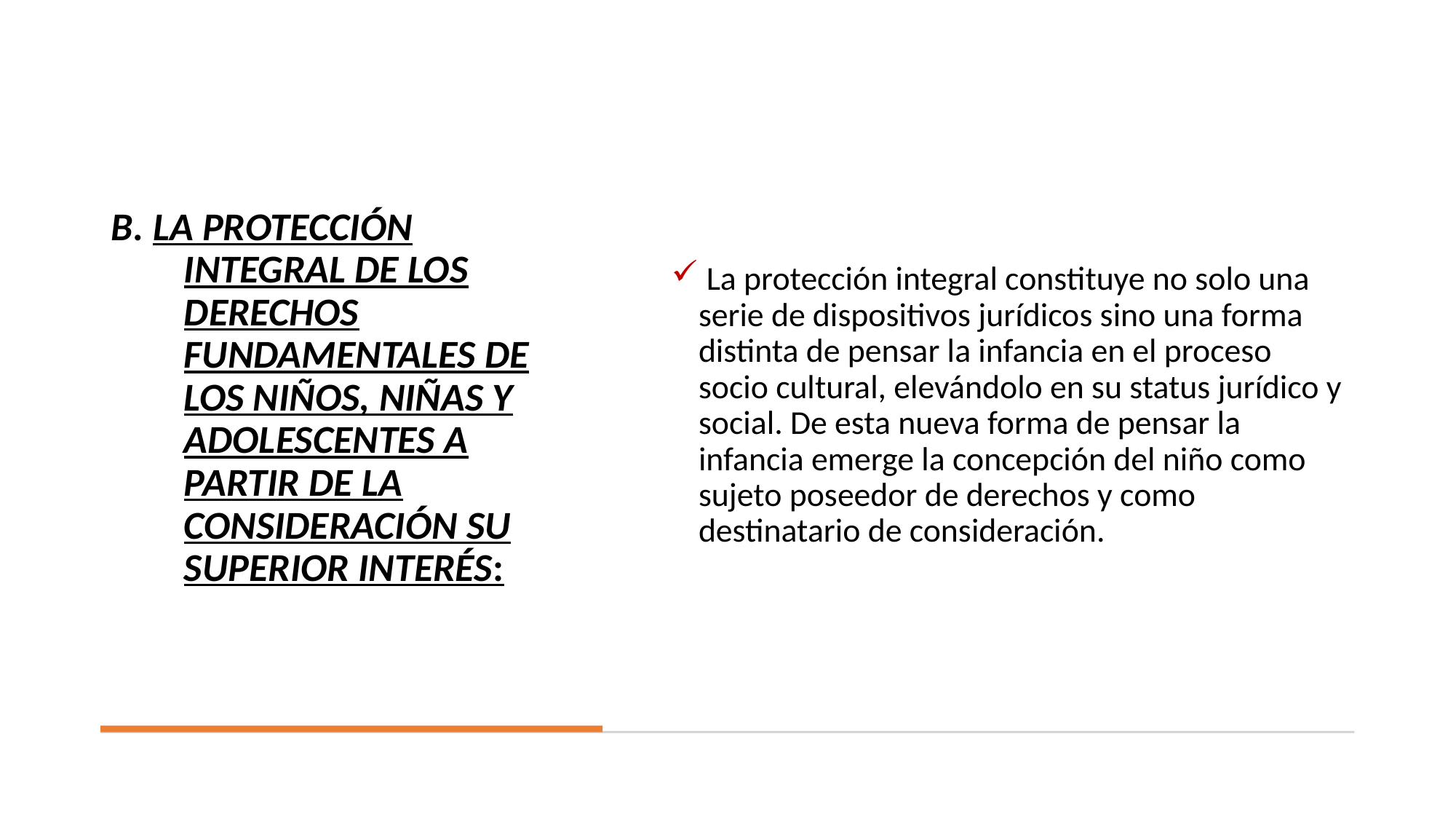

# B. LA PROTECCIÓN INTEGRAL DE LOS DERECHOS FUNDAMENTALES DE LOS NIÑOS, NIÑAS Y ADOLESCENTES A PARTIR DE LA CONSIDERACIÓN SU SUPERIOR INTERÉS:

 La protección integral constituye no solo una serie de dispositivos jurídicos sino una forma distinta de pensar la infancia en el proceso socio cultural, elevándolo en su status jurídico y social. De esta nueva forma de pensar la infancia emerge la concepción del niño como sujeto poseedor de derechos y como destinatario de consideración.